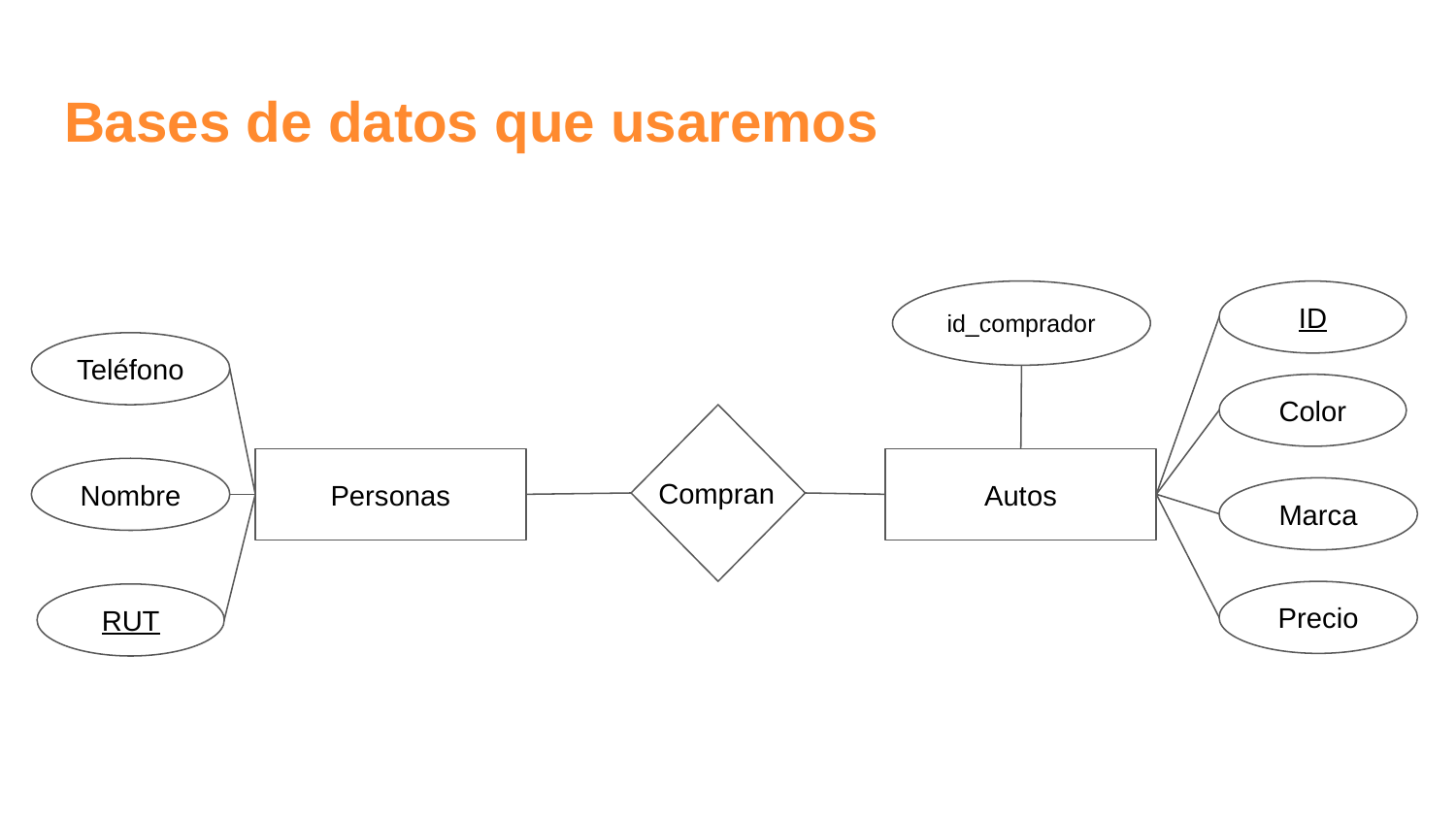

# Bases de datos que usaremos
ID
id_comprador
Teléfono
Color

Personas
Autos
Nombre
Compran
Marca
Precio
RUT